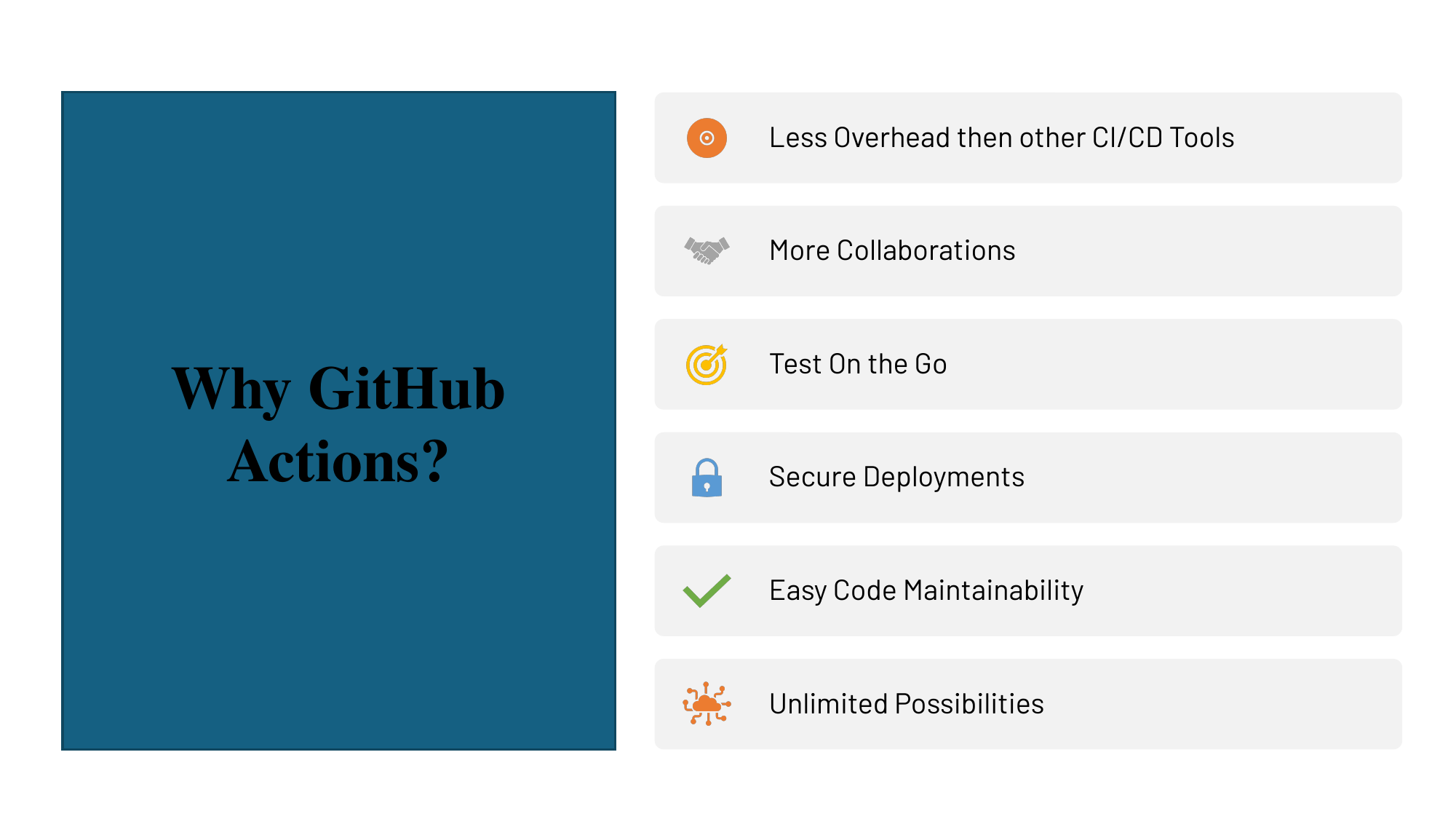

# Why Github Actions?
Why GitHub Actions?
Less Overhead then other CI/CD Tools
More Collaborations
Test On the Go
Secure Deployments
Easy Code Maintainability
Unlimited Possibilities